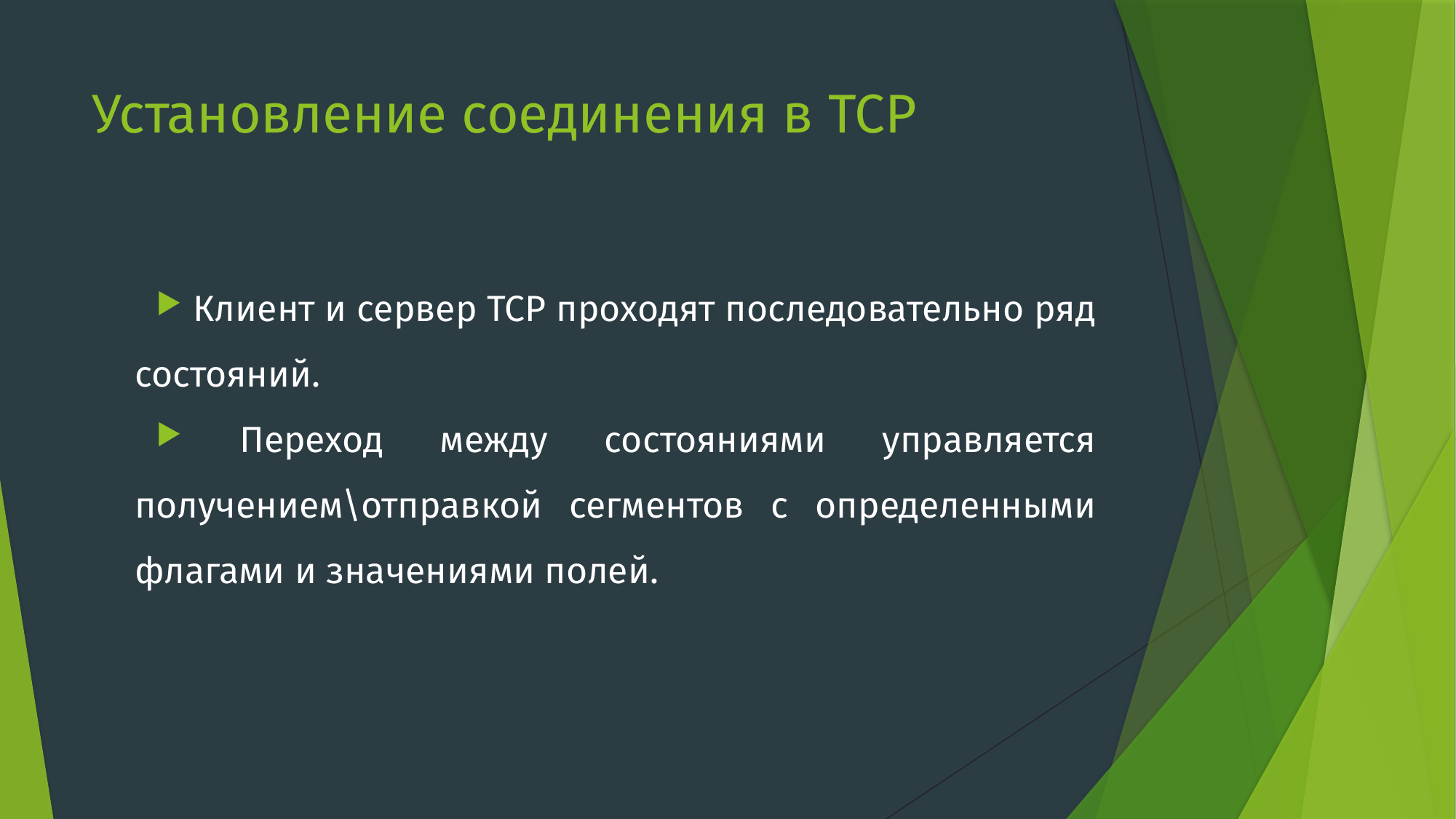

# Установление соединения в TCP
 Клиент и сервер TCP проходят последовательно ряд состояний.
 Переход между состояниями управляется получением\отправкой сегментов с определенными флагами и значениями полей.